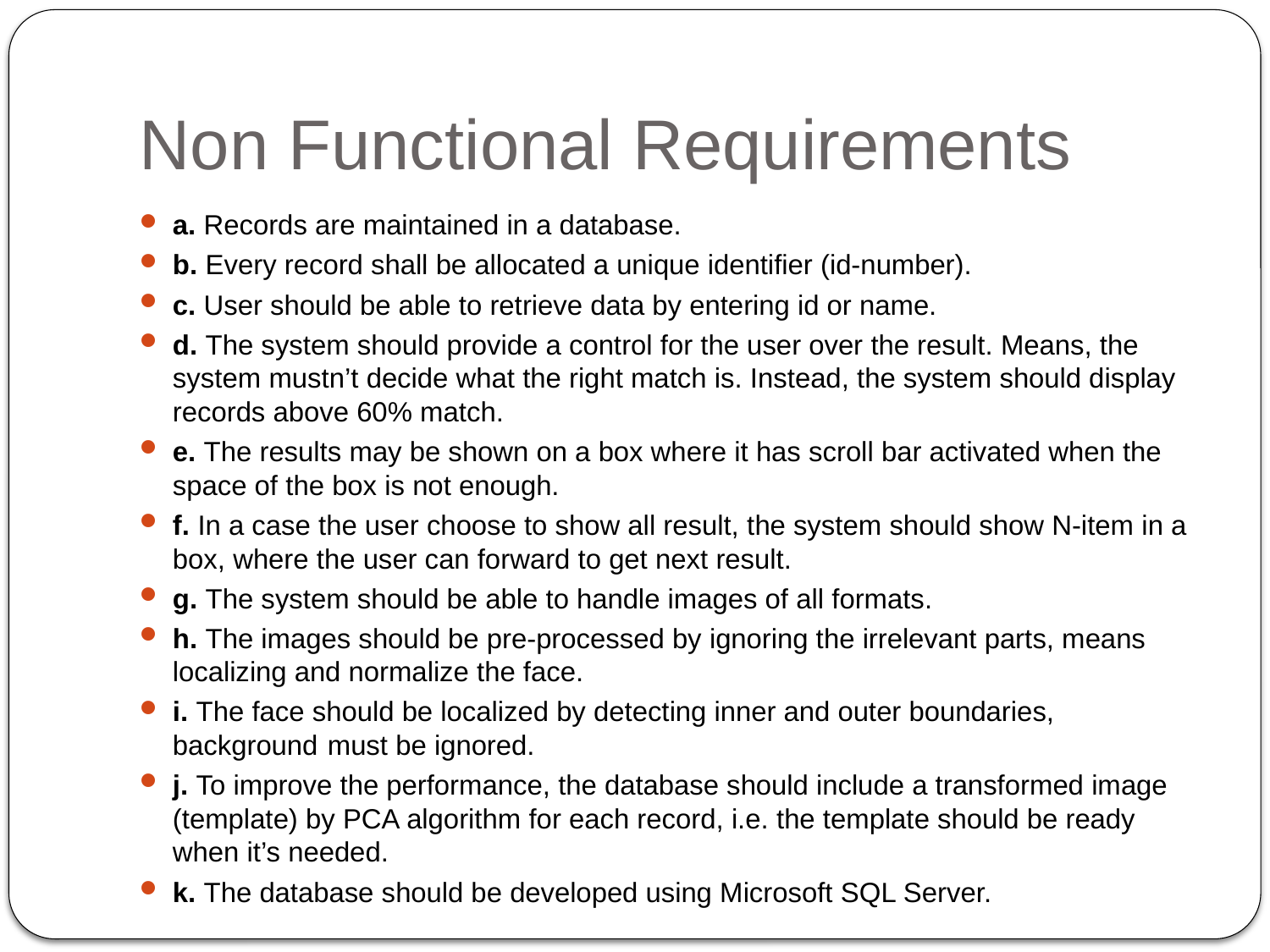

# Non Functional Requirements
a. Records are maintained in a database.
b. Every record shall be allocated a unique identifier (id-number).
c. User should be able to retrieve data by entering id or name.
d. The system should provide a control for the user over the result. Means, the system mustn’t decide what the right match is. Instead, the system should display records above 60% match.
e. The results may be shown on a box where it has scroll bar activated when the space of the box is not enough.
f. In a case the user choose to show all result, the system should show N-item in a box, where the user can forward to get next result.
g. The system should be able to handle images of all formats.
h. The images should be pre-processed by ignoring the irrelevant parts, means localizing and normalize the face.
i. The face should be localized by detecting inner and outer boundaries, background 	must be ignored.
j. To improve the performance, the database should include a transformed image (template) by PCA algorithm for each record, i.e. the template should be ready when it’s needed.
k. The database should be developed using Microsoft SQL Server.